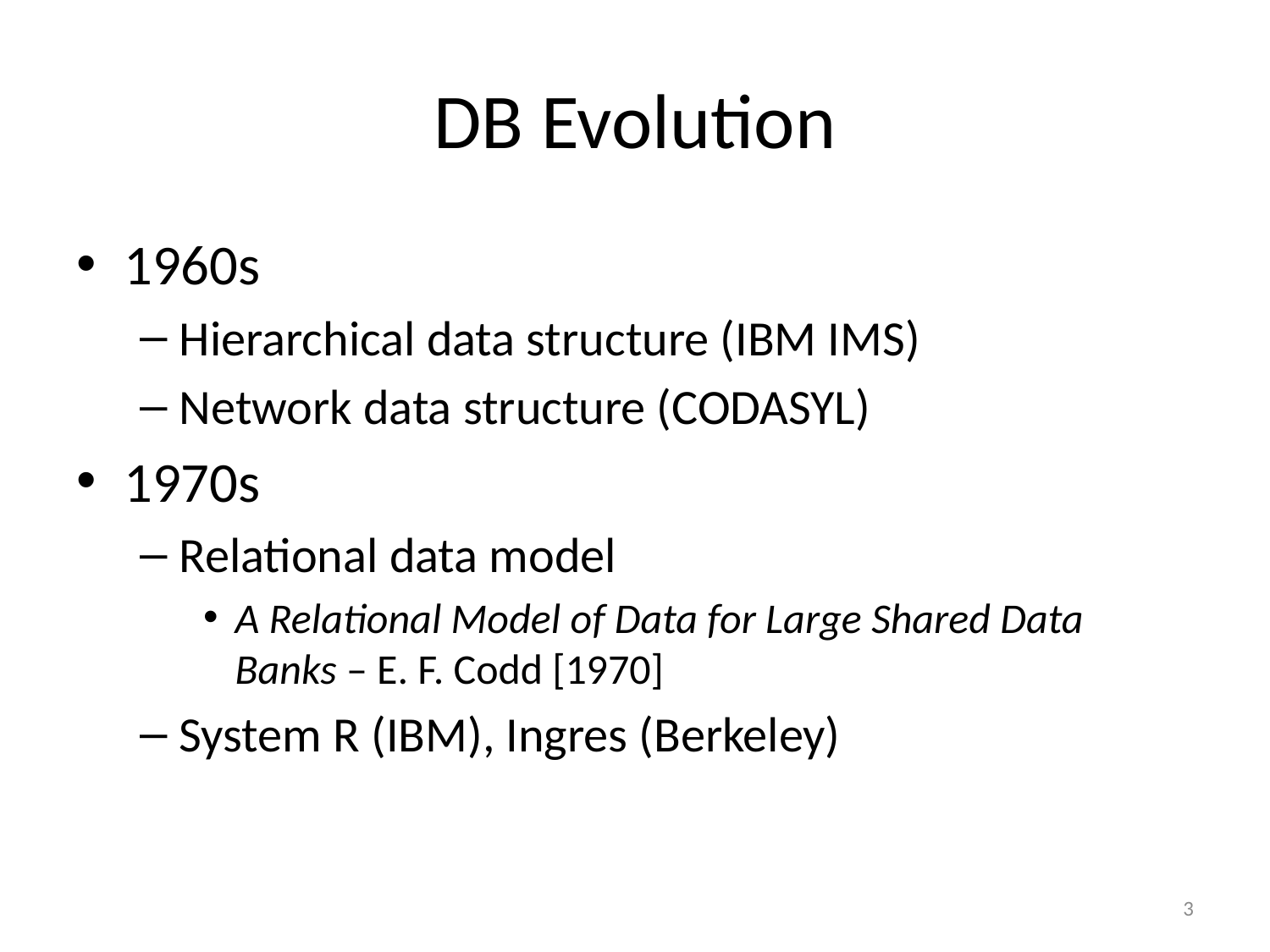

# DB Evolution
1960s
Hierarchical data structure (IBM IMS)
Network data structure (CODASYL)
1970s
Relational data model
A Relational Model of Data for Large Shared Data Banks – E. F. Codd [1970]
System R (IBM), Ingres (Berkeley)

3